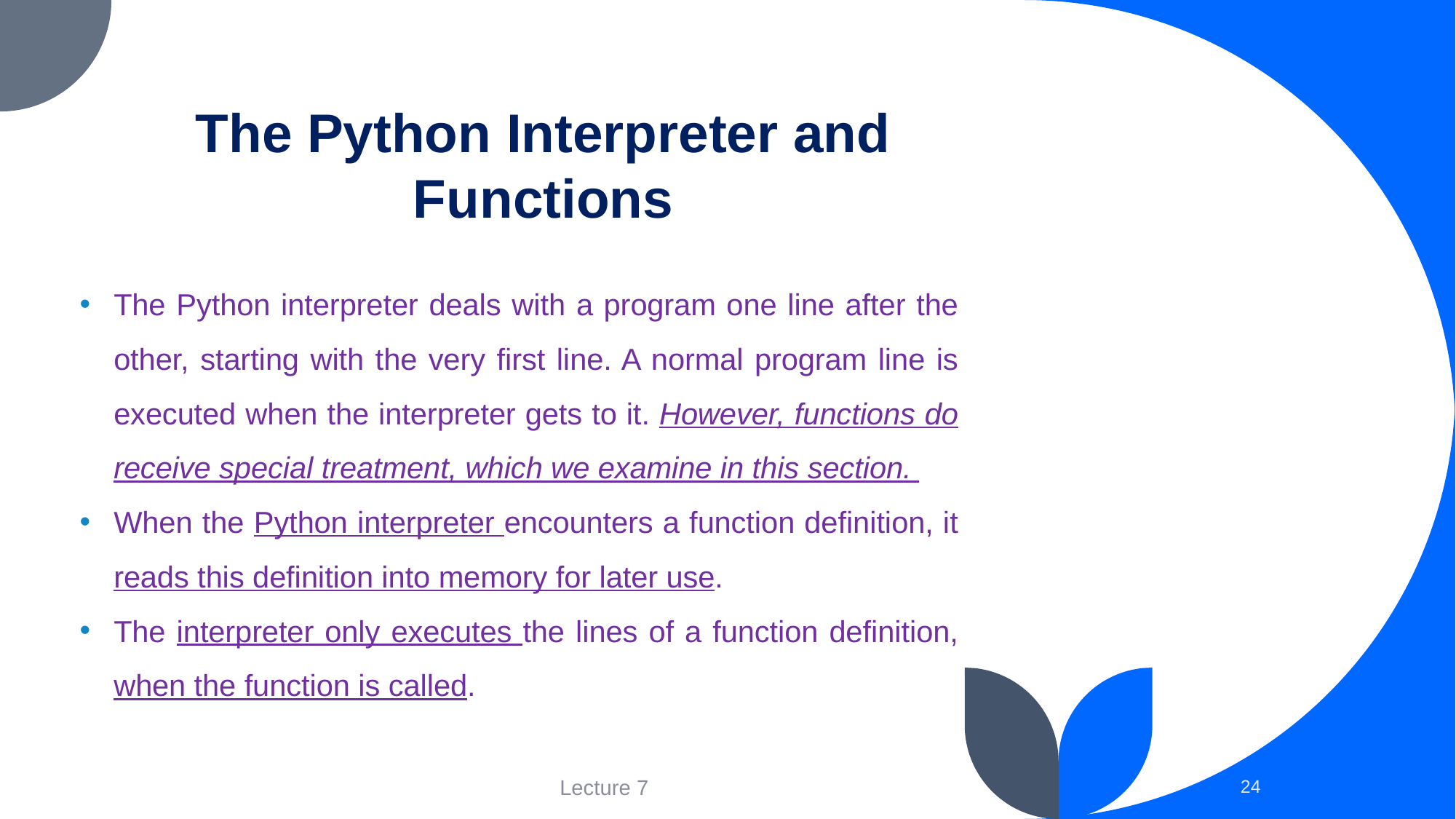

The Python Interpreter and Functions
The Python interpreter deals with a program one line after the other, starting with the very first line. A normal program line is executed when the interpreter gets to it. However, functions do receive special treatment, which we examine in this section.
When the Python interpreter encounters a function definition, it reads this definition into memory for later use.
The interpreter only executes the lines of a function definition, when the function is called.
24
Lecture 7